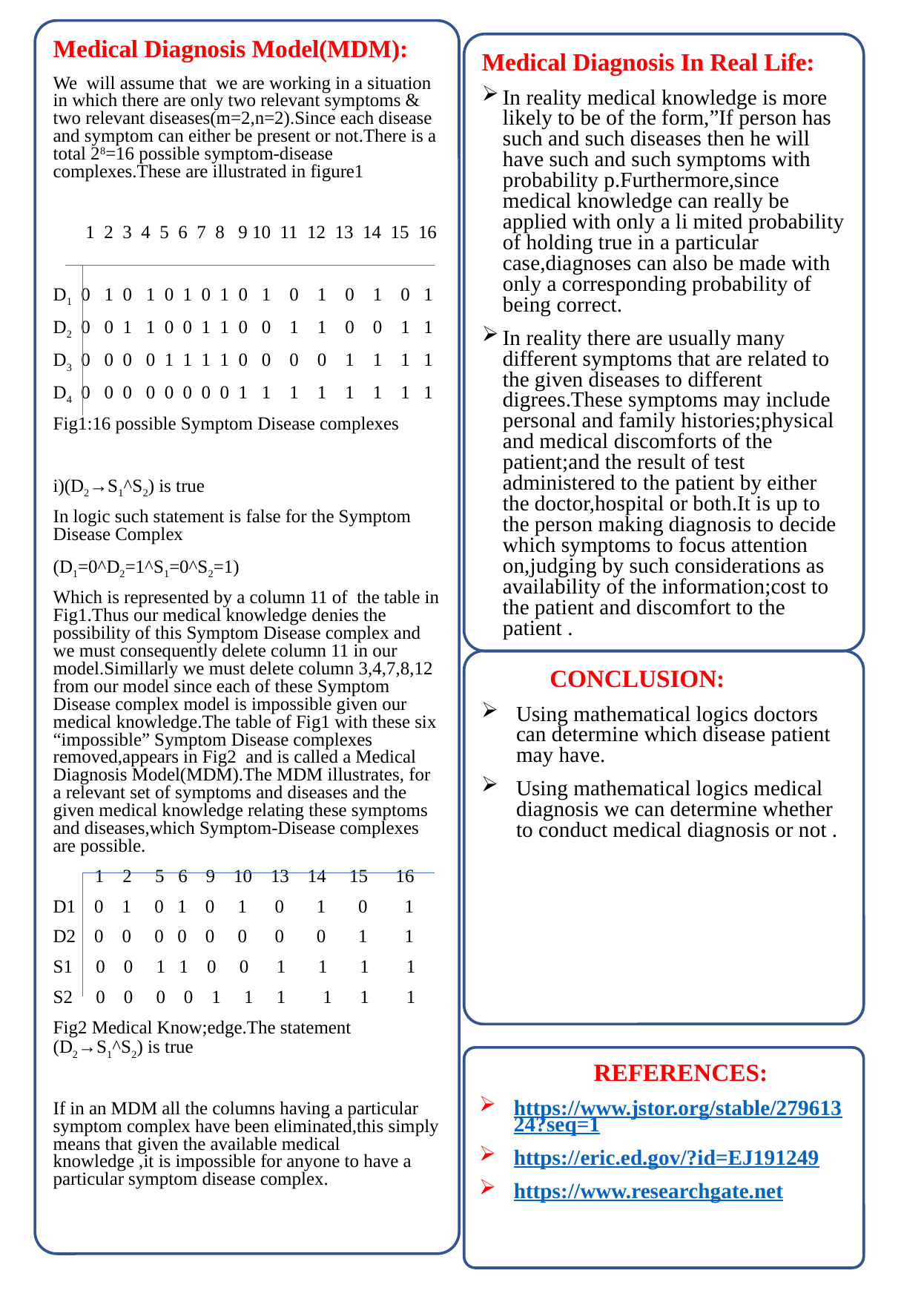

Medical Diagnosis Model(MDM):
We  will assume that  we are working in a situation in which there are only two relevant symptoms & two relevant diseases(m=2,n=2).Since each disease and symptom can either be present or not.There is a total 28=16 possible symptom-disease complexes.These are illustrated in figure1

       1  2  3  4  5  6  7  8   9 10  11  12  13  14  15  16

D1  0   1  0   1  0  1  0  1  0   1    0    1    0    1    0   1
D2  0   0  1   1  0  0  1  1  0   0    1    1    0    0    1   1
D3  0   0  0   0  1  1  1  1  0   0    0    0    1    1    1   1
D4  0   0  0   0  0  0  0  0  1   1    1    1    1    1    1   1
Fig1:16 possible Symptom Disease complexes

i)(D2→S1^S2) is true
In logic such statement is false for the Symptom Disease Complex
(D1=0^D2=1^S1=0^S2=1)
Which is represented by a column 11 of  the table in Fig1.Thus our medical knowledge denies the possibility of this Symptom Disease complex and we must consequently delete column 11 in our model.Simillarly we must delete column 3,4,7,8,12 from our model since each of these Symptom Disease complex model is impossible given our medical knowledge.The table of Fig1 with these six “impossible” Symptom Disease complexes removed,appears in Fig2  and is called a Medical Diagnosis Model(MDM).The MDM illustrates, for a relevant set of symptoms and diseases and the given medical knowledge relating these symptoms and diseases,which Symptom-Disease complexes are possible.
         1    2     5   6    9    10    13    14     15      16
D1    0    1     0   1    0     1      0       1       0        1
D2    0    0     0   0    0     0      0       0       1        1
S1     0    0     1   1    0     0      1       1       1        1
S2     0    0     0    0    1     1     1        1      1        1
Fig2 Medical Know;edge.The statement (D2→S1^S2) is true

If in an MDM all the columns having a particular symptom complex have been eliminated,this simply means that given the available medical knowledge ,it is impossible for anyone to have a particular symptom disease complex.

Medical Diagnosis In Real Life:
In reality medical knowledge is more likely to be of the form,”If person has such and such diseases then he will have such and such symptoms with probability p.Furthermore,since medical knowledge can really be applied with only a li mited probability of holding true in a particular case,diagnoses can also be made with only a corresponding probability of being correct.
In reality there are usually many different symptoms that are related to the given diseases to different digrees.These symptoms may include personal and family histories;physical and medical discomforts of the patient;and the result of test administered to the patient by either the doctor,hospital or both.It is up to the person making diagnosis to decide which symptoms to focus attention on,judging by such considerations as availability of the information;cost to the patient and discomfort to the patient .

                CONCLUSION:
Using mathematical logics doctors can determine which disease patient may have.
Using mathematical logics medical diagnosis we can determine whether to conduct medical diagnosis or not .

                          REFERENCES:
https://www.jstor.org/stable/27961324?seq=1
https://eric.ed.gov/?id=EJ191249
https://www.researchgate.net